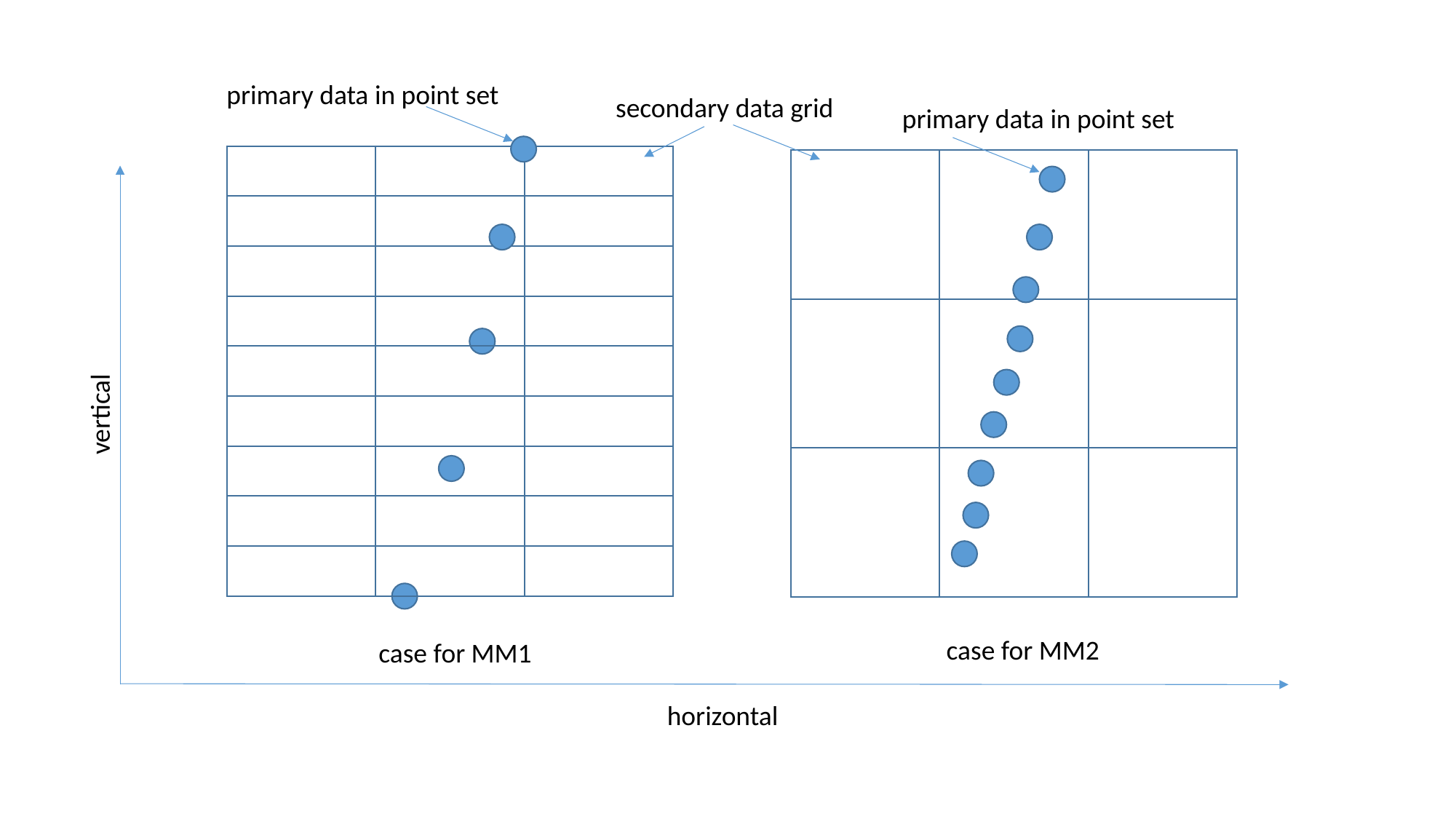

primary data in point set
secondary data grid
primary data in point set

vertical

case for MM2
case for MM1
horizontal